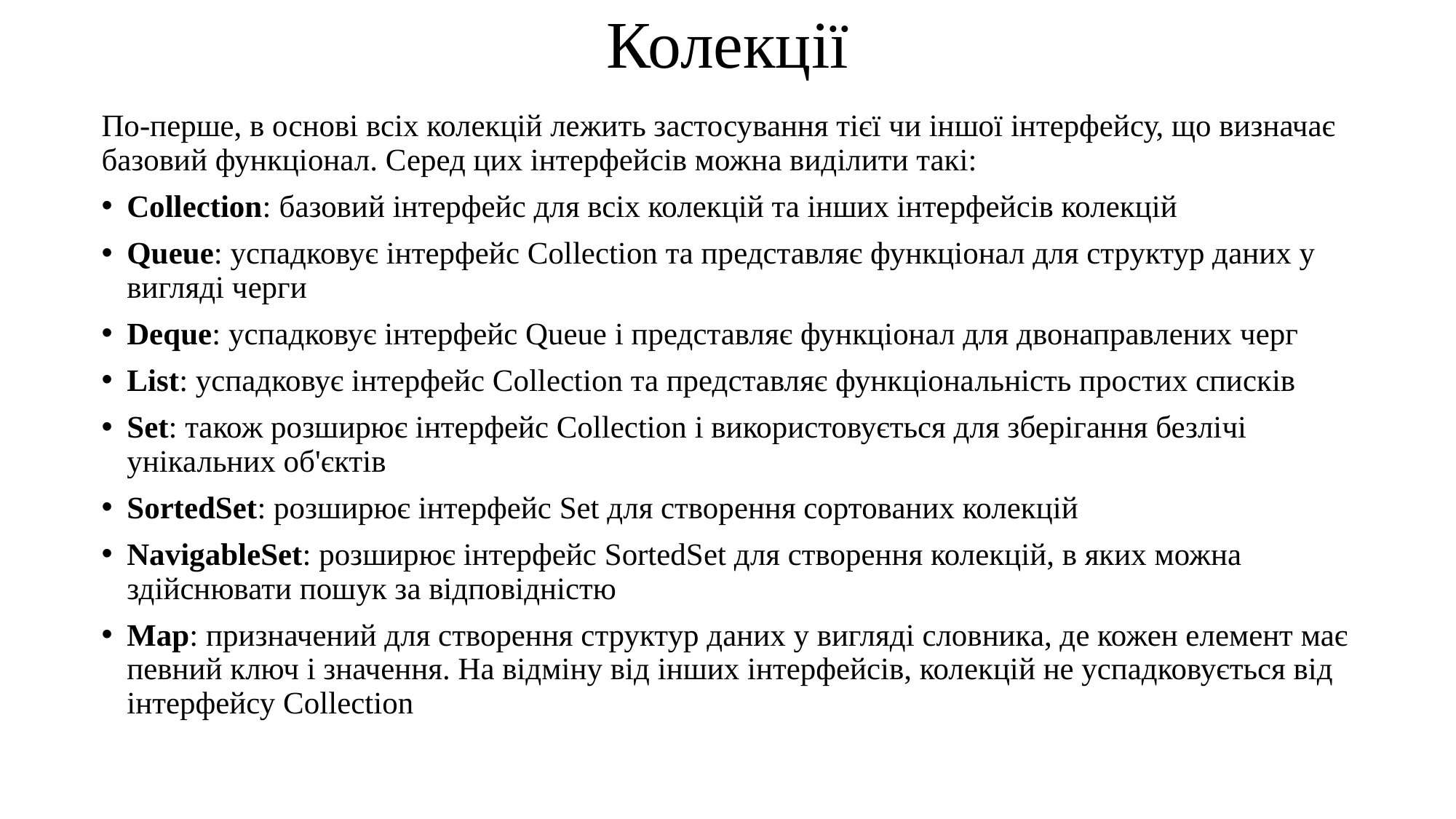

Колекції
По-перше, в основі всіх колекцій лежить застосування тієї чи іншої інтерфейсу, що визначає базовий функціонал. Серед цих інтерфейсів можна виділити такі:
Collection: базовий інтерфейс для всіх колекцій та інших інтерфейсів колекцій
Queue: успадковує інтерфейс Collection та представляє функціонал для структур даних у вигляді черги
Deque: успадковує інтерфейс Queue і представляє функціонал для двонаправлених черг
List: успадковує інтерфейс Collection та представляє функціональність простих списків
Set: також розширює інтерфейс Collection і використовується для зберігання безлічі унікальних об'єктів
SortedSet: розширює інтерфейс Set для створення сортованих колекцій
NavigableSet: розширює інтерфейс SortedSet для створення колекцій, в яких можна здійснювати пошук за відповідністю
Map: призначений для створення структур даних у вигляді словника, де кожен елемент має певний ключ і значення. На відміну від інших інтерфейсів, колекцій не успадковується від інтерфейсу Collection